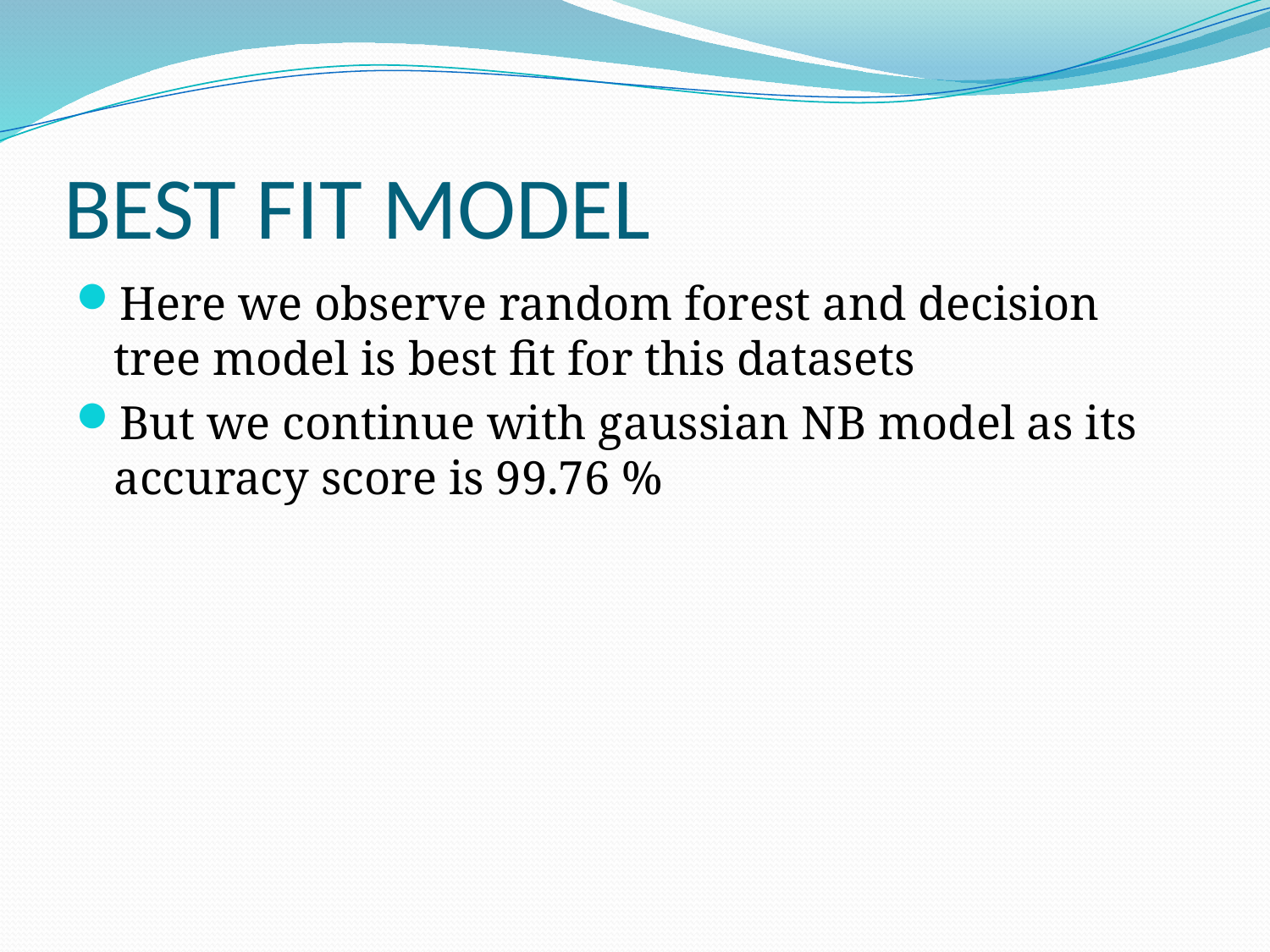

# BEST FIT MODEL
Here we observe random forest and decision tree model is best fit for this datasets
But we continue with gaussian NB model as its accuracy score is 99.76 %